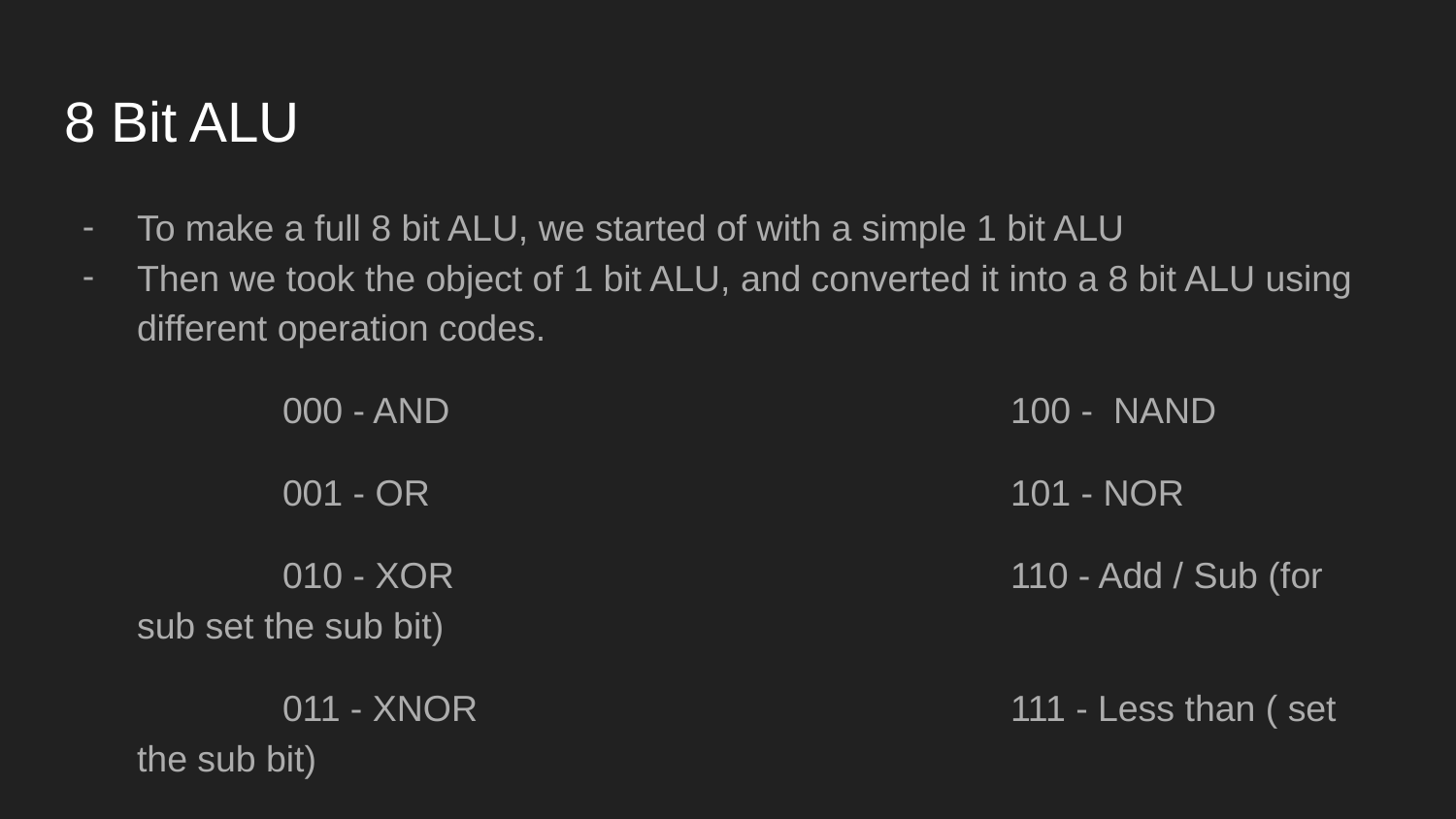

# 8 Bit ALU
To make a full 8 bit ALU, we started of with a simple 1 bit ALU
Then we took the object of 1 bit ALU, and converted it into a 8 bit ALU using different operation codes.
	000 - AND				100 -  NAND
	001 - OR				101 - NOR
	010 - XOR				110 - Add / Sub (for sub set the sub bit)
	011 - XNOR				111 - Less than ( set the sub bit)